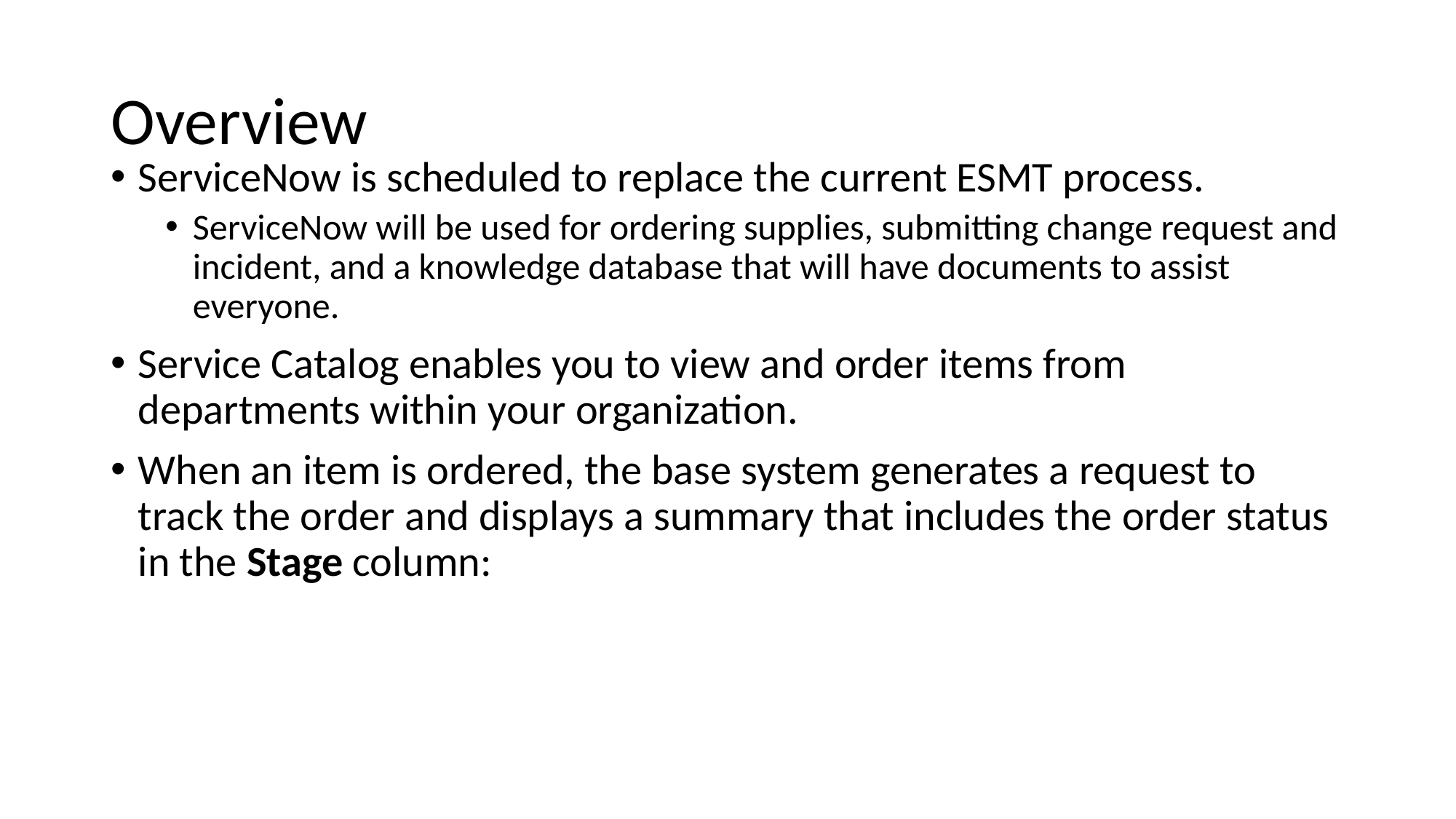

# Overview
ServiceNow is scheduled to replace the current ESMT process.
ServiceNow will be used for ordering supplies, submitting change request and incident, and a knowledge database that will have documents to assist everyone.
Service Catalog enables you to view and order items from departments within your organization.
When an item is ordered, the base system generates a request to track the order and displays a summary that includes the order status in the Stage column: